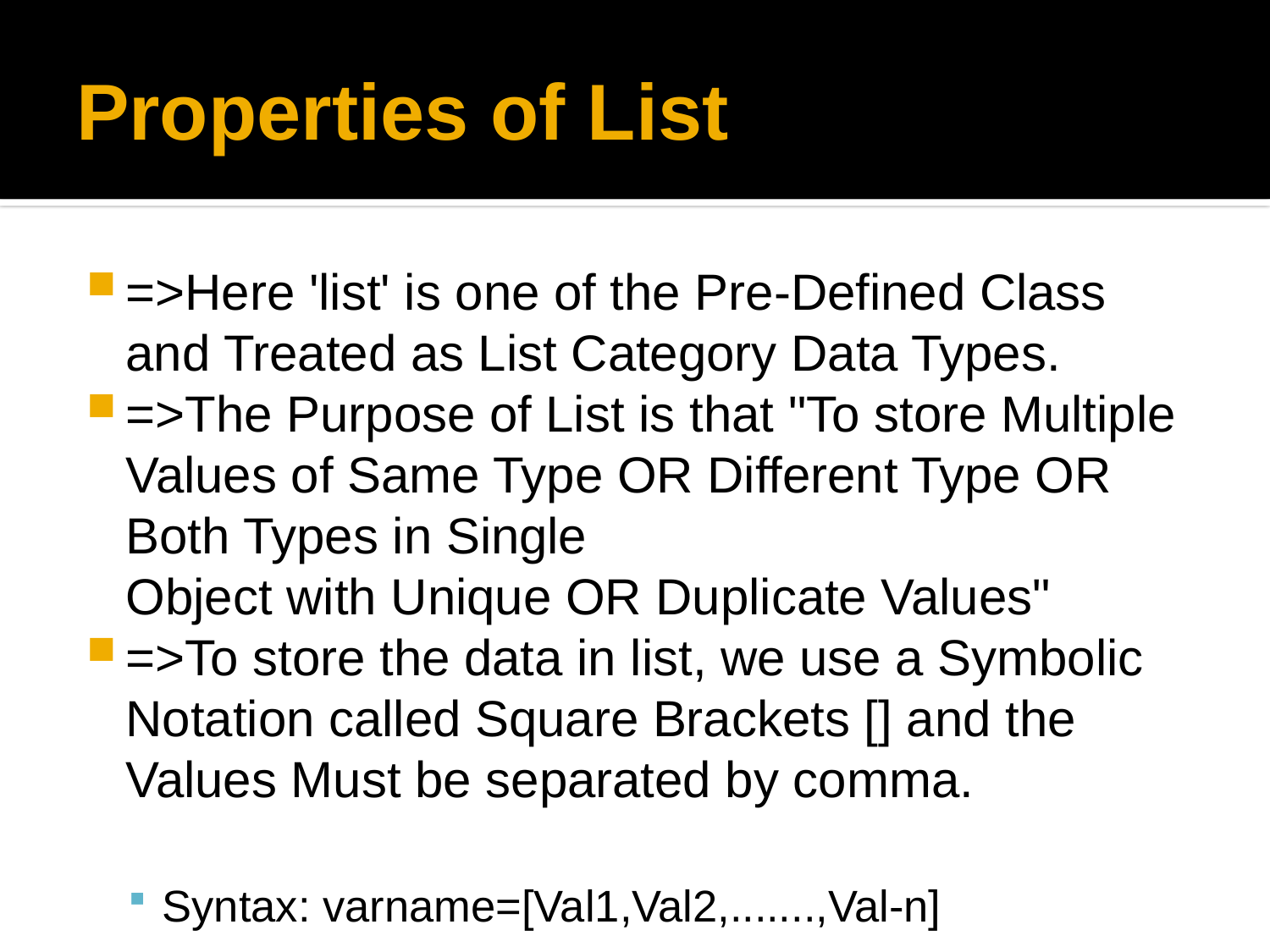

# Properties of List
=>Here 'list' is one of the Pre-Defined Class and Treated as List Category Data Types.
=>The Purpose of List is that "To store Multiple Values of Same Type OR Different Type OR Both Types in Single
		Object with Unique OR Duplicate Values"
=>To store the data in list, we use a Symbolic Notation called Square Brackets [] and the Values Must be separated by comma.

Syntax: varname=[Val1,Val2,.......,Val-n]